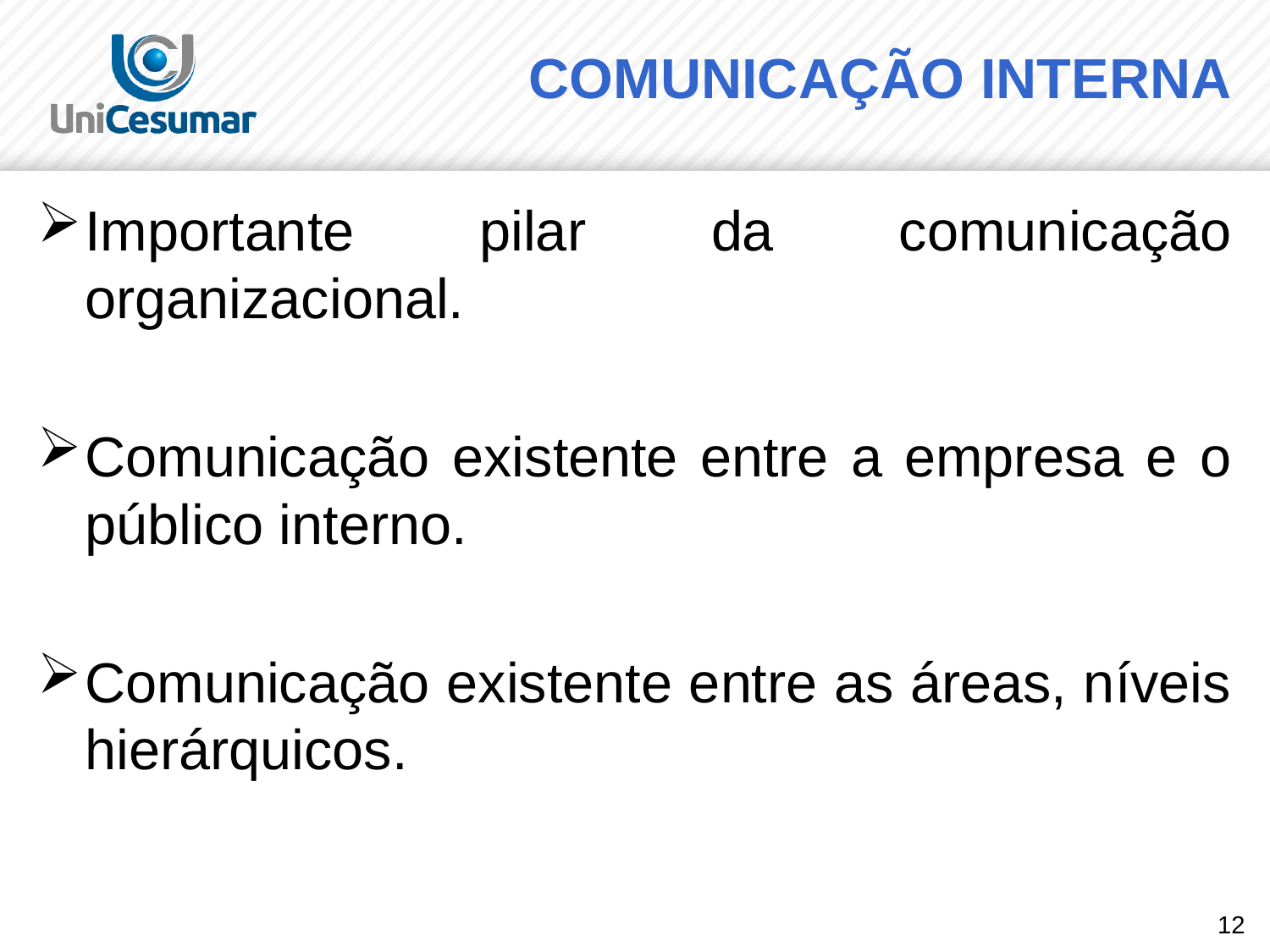

# COMUNICAÇÃO INTERNA
Importante pilar da comunicação organizacional.

Comunicação existente entre a empresa e o público interno.

Comunicação existente entre as áreas, níveis hierárquicos.